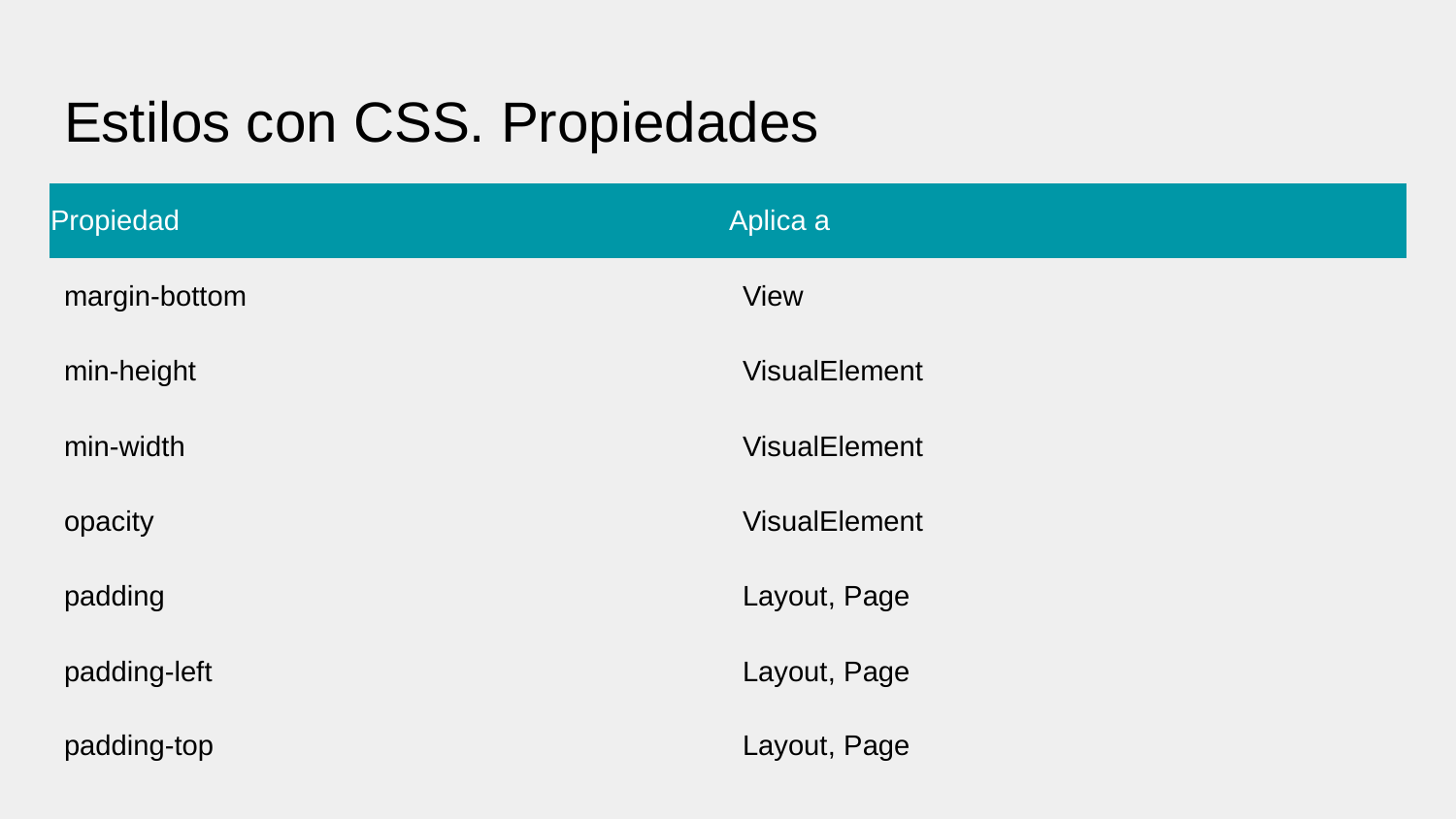

# Estilos con CSS. Propiedades
| Propiedad | Aplica a |
| --- | --- |
| margin-bottom | View |
| min-height | VisualElement |
| min-width | VisualElement |
| opacity | VisualElement |
| padding | Layout, Page |
| padding-left | Layout, Page |
| padding-top | Layout, Page |